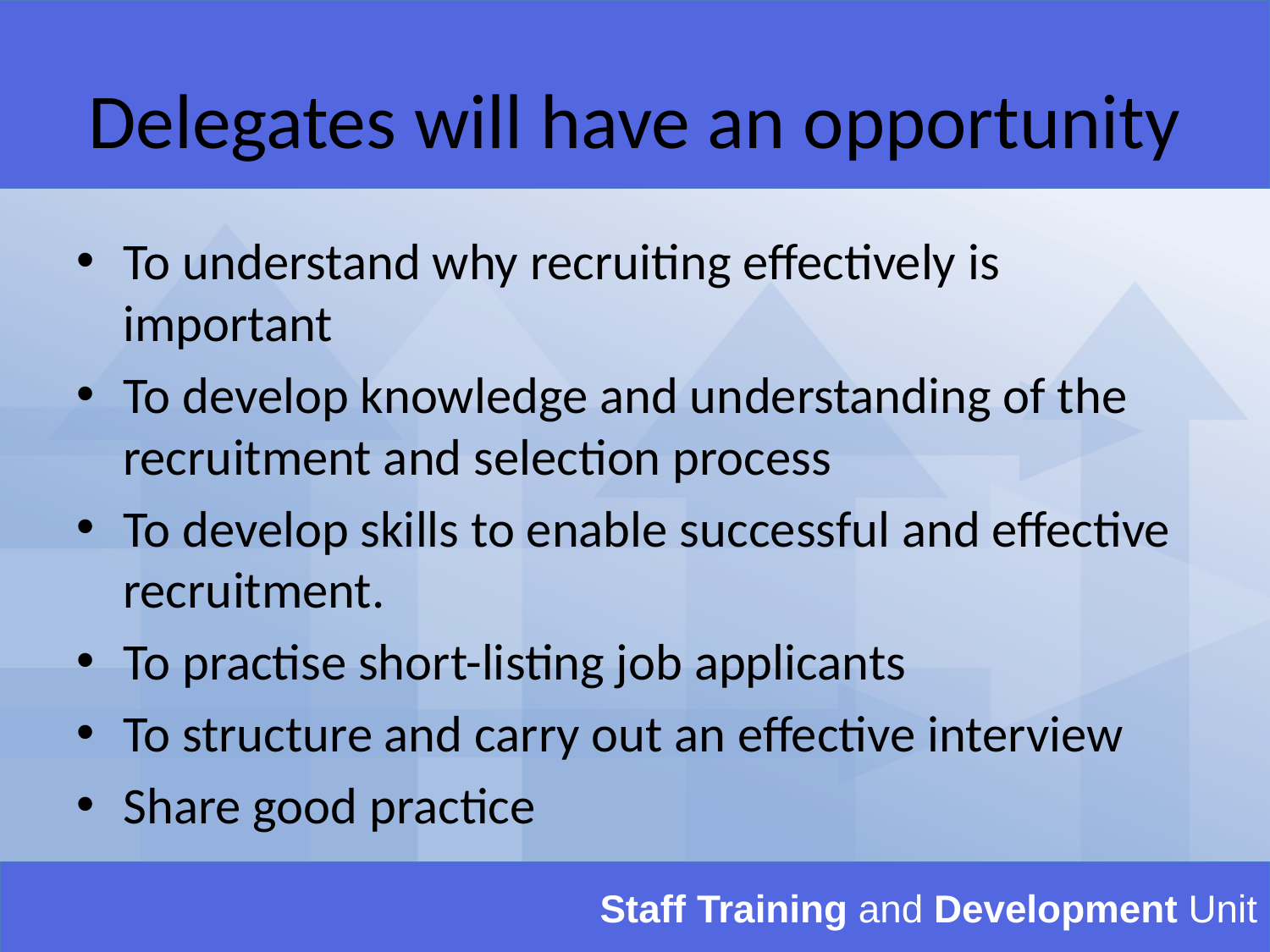

# Delegates will have an opportunity
To understand why recruiting effectively is important
To develop knowledge and understanding of the recruitment and selection process
To develop skills to enable successful and effective recruitment.
To practise short-listing job applicants
To structure and carry out an effective interview
Share good practice